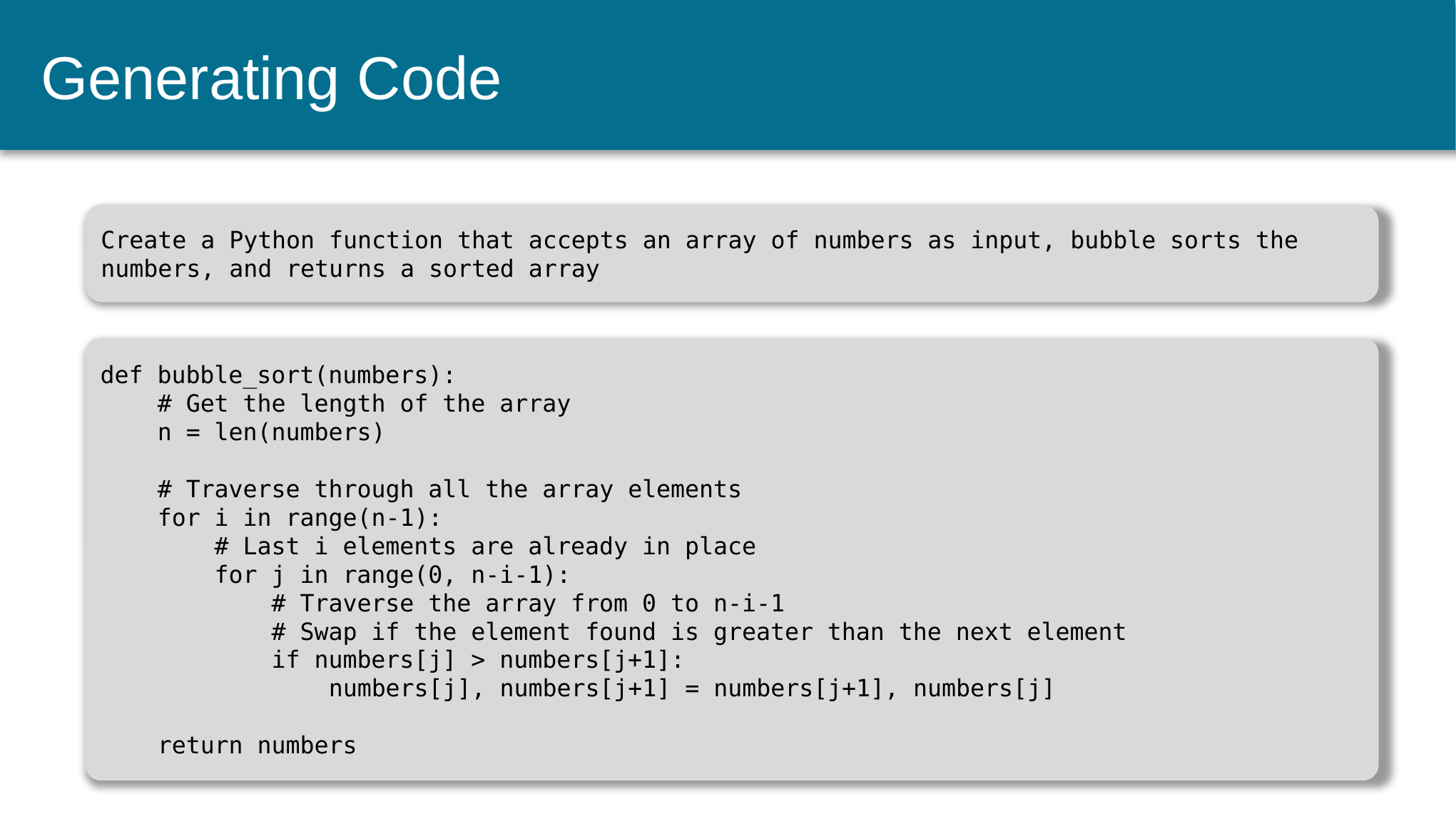

# Generating Code
Create a Python function that accepts an array of numbers as input, bubble sorts the numbers, and returns a sorted array
def bubble_sort(numbers):
    # Get the length of the array
    n = len(numbers)

    # Traverse through all the array elements
    for i in range(n-1):
        # Last i elements are already in place
        for j in range(0, n-i-1):
            # Traverse the array from 0 to n-i-1
            # Swap if the element found is greater than the next element
            if numbers[j] > numbers[j+1]:
                numbers[j], numbers[j+1] = numbers[j+1], numbers[j]

    return numbers